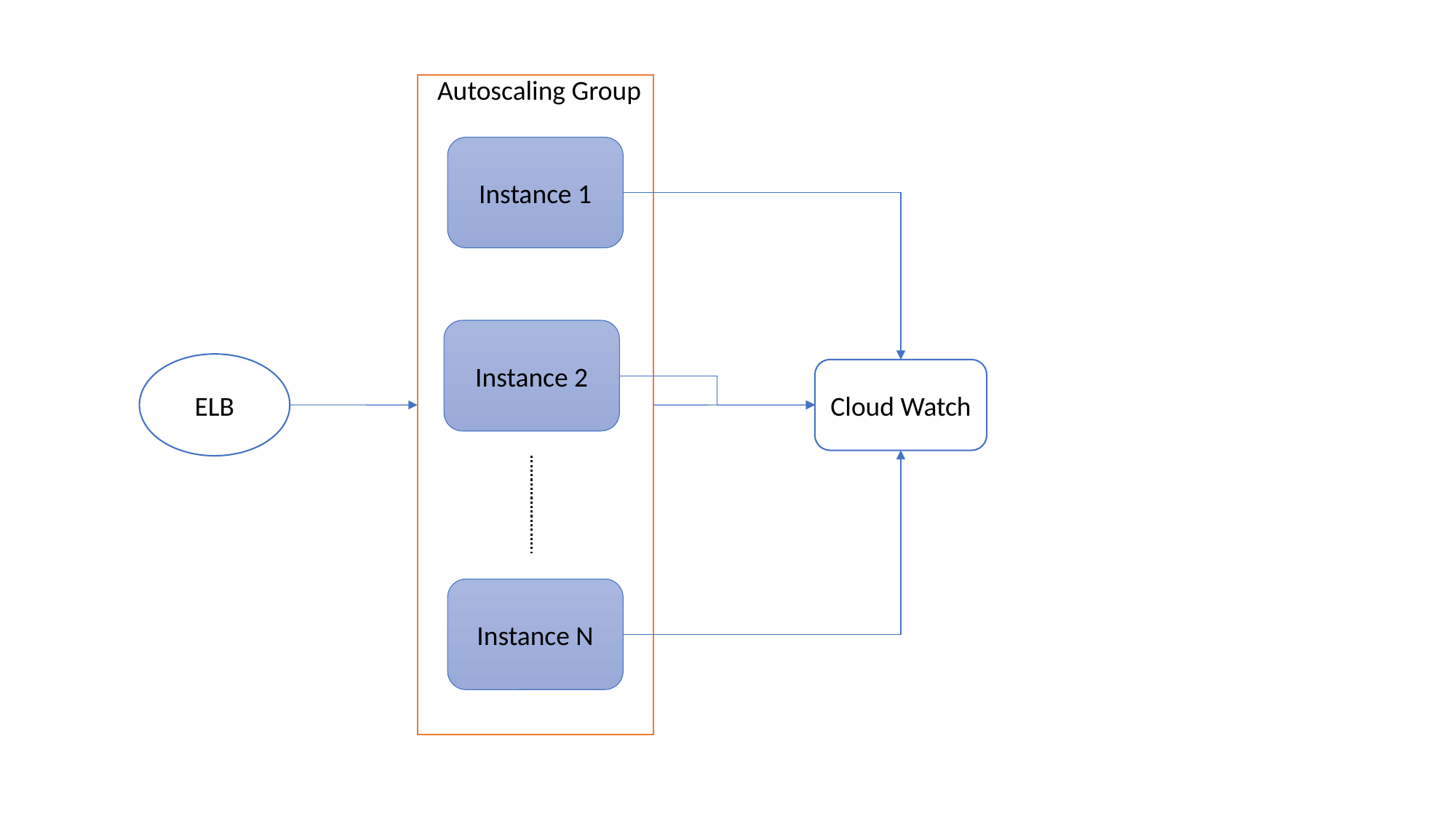

Autoscaling Group
Instance 1

Instance 2
ELB
Cloud Watch
Instance N